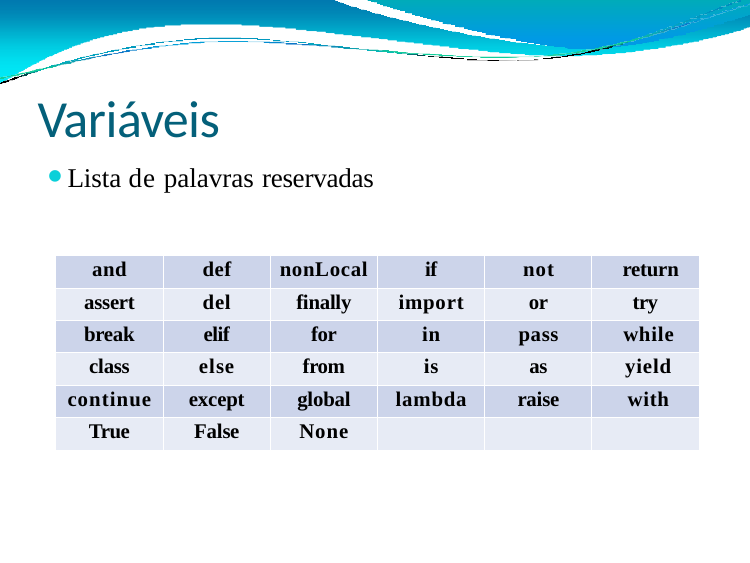

# Variáveis
Lista de palavras reservadas
| and | def | nonLocal | if | not | return |
| --- | --- | --- | --- | --- | --- |
| assert | del | finally | import | or | try |
| break | elif | for | in | pass | while |
| class | else | from | is | as | yield |
| continue | except | global | lambda | raise | with |
| True | False | None |  |  |  |